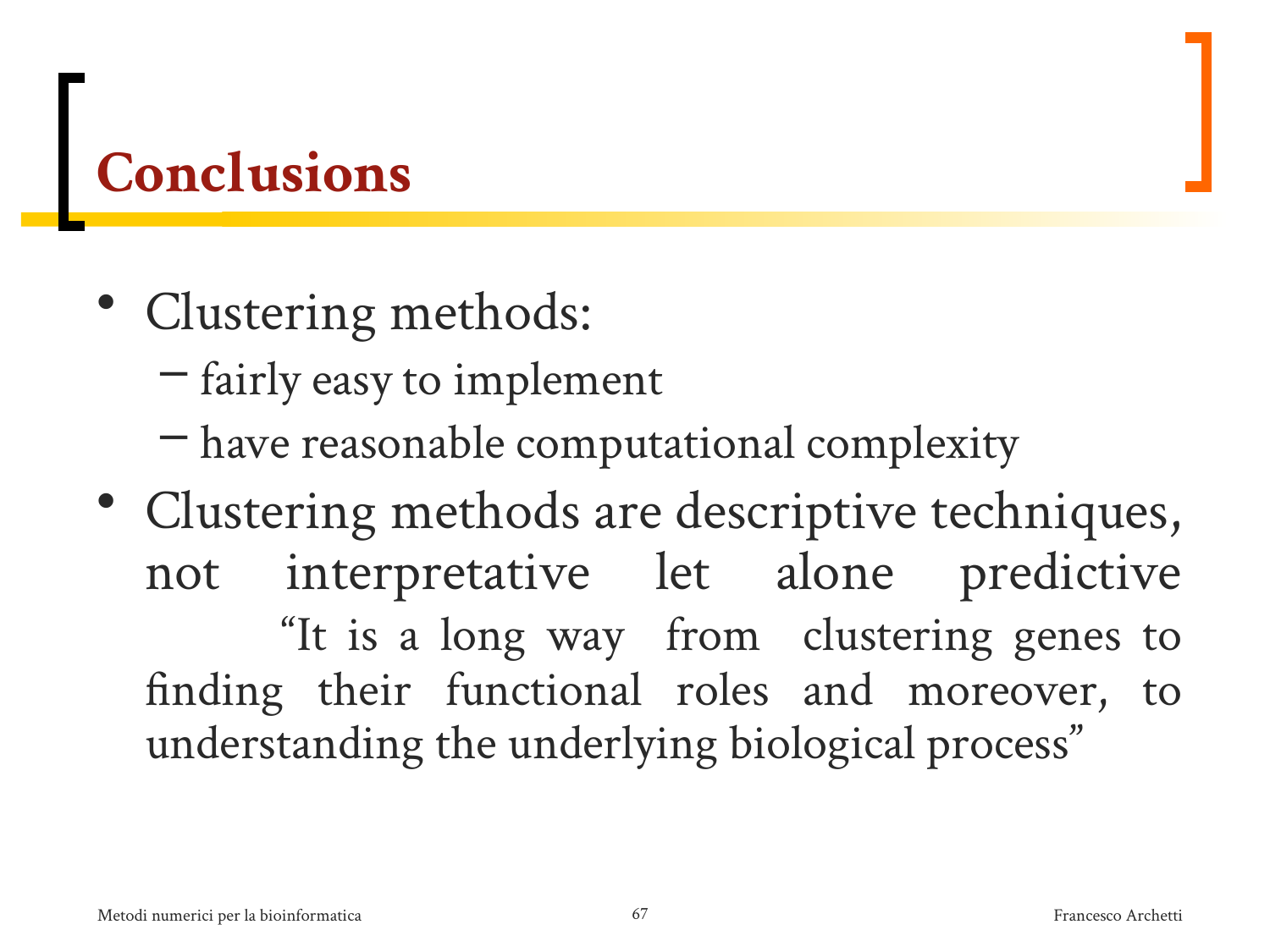

# Conclusions
Clustering methods:
fairly easy to implement
have reasonable computational complexity
Clustering methods are descriptive techniques, not interpretative let alone predictive
 	“It is a long way  from  clustering genes to finding their functional roles and moreover, to understanding the underlying biological process”
Metodi numerici per la bioinformatica
67
Francesco Archetti